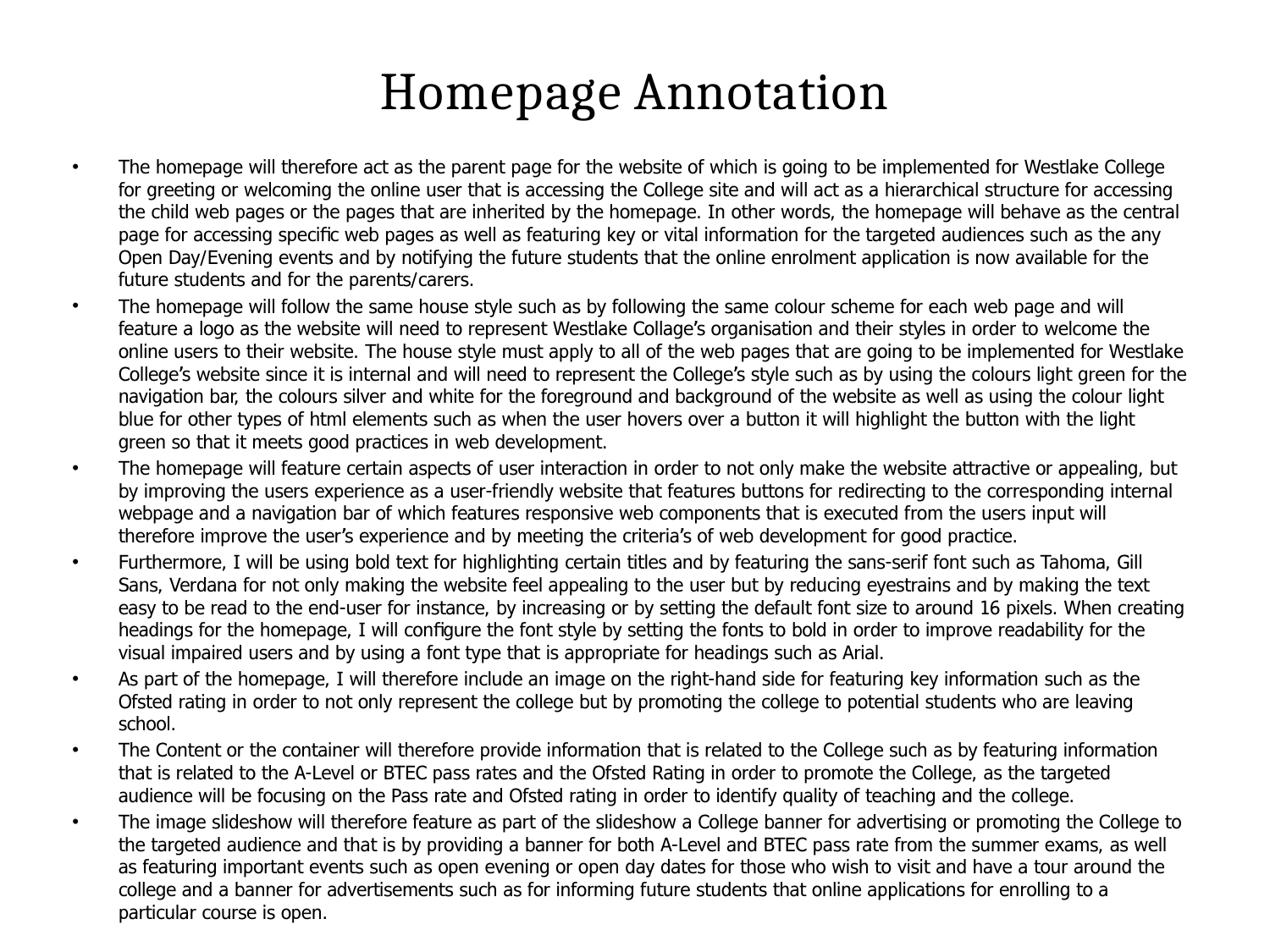

# Homepage Annotation
The homepage will therefore act as the parent page for the website of which is going to be implemented for Westlake College for greeting or welcoming the online user that is accessing the College site and will act as a hierarchical structure for accessing the child web pages or the pages that are inherited by the homepage. In other words, the homepage will behave as the central page for accessing specific web pages as well as featuring key or vital information for the targeted audiences such as the any Open Day/Evening events and by notifying the future students that the online enrolment application is now available for the future students and for the parents/carers.
The homepage will follow the same house style such as by following the same colour scheme for each web page and will feature a logo as the website will need to represent Westlake Collage’s organisation and their styles in order to welcome the online users to their website. The house style must apply to all of the web pages that are going to be implemented for Westlake College’s website since it is internal and will need to represent the College’s style such as by using the colours light green for the navigation bar, the colours silver and white for the foreground and background of the website as well as using the colour light blue for other types of html elements such as when the user hovers over a button it will highlight the button with the light green so that it meets good practices in web development.
The homepage will feature certain aspects of user interaction in order to not only make the website attractive or appealing, but by improving the users experience as a user-friendly website that features buttons for redirecting to the corresponding internal webpage and a navigation bar of which features responsive web components that is executed from the users input will therefore improve the user’s experience and by meeting the criteria’s of web development for good practice.
Furthermore, I will be using bold text for highlighting certain titles and by featuring the sans-serif font such as Tahoma, Gill Sans, Verdana for not only making the website feel appealing to the user but by reducing eyestrains and by making the text easy to be read to the end-user for instance, by increasing or by setting the default font size to around 16 pixels. When creating headings for the homepage, I will configure the font style by setting the fonts to bold in order to improve readability for the visual impaired users and by using a font type that is appropriate for headings such as Arial.
As part of the homepage, I will therefore include an image on the right-hand side for featuring key information such as the Ofsted rating in order to not only represent the college but by promoting the college to potential students who are leaving school.
The Content or the container will therefore provide information that is related to the College such as by featuring information that is related to the A-Level or BTEC pass rates and the Ofsted Rating in order to promote the College, as the targeted audience will be focusing on the Pass rate and Ofsted rating in order to identify quality of teaching and the college.
The image slideshow will therefore feature as part of the slideshow a College banner for advertising or promoting the College to the targeted audience and that is by providing a banner for both A-Level and BTEC pass rate from the summer exams, as well as featuring important events such as open evening or open day dates for those who wish to visit and have a tour around the college and a banner for advertisements such as for informing future students that online applications for enrolling to a particular course is open.